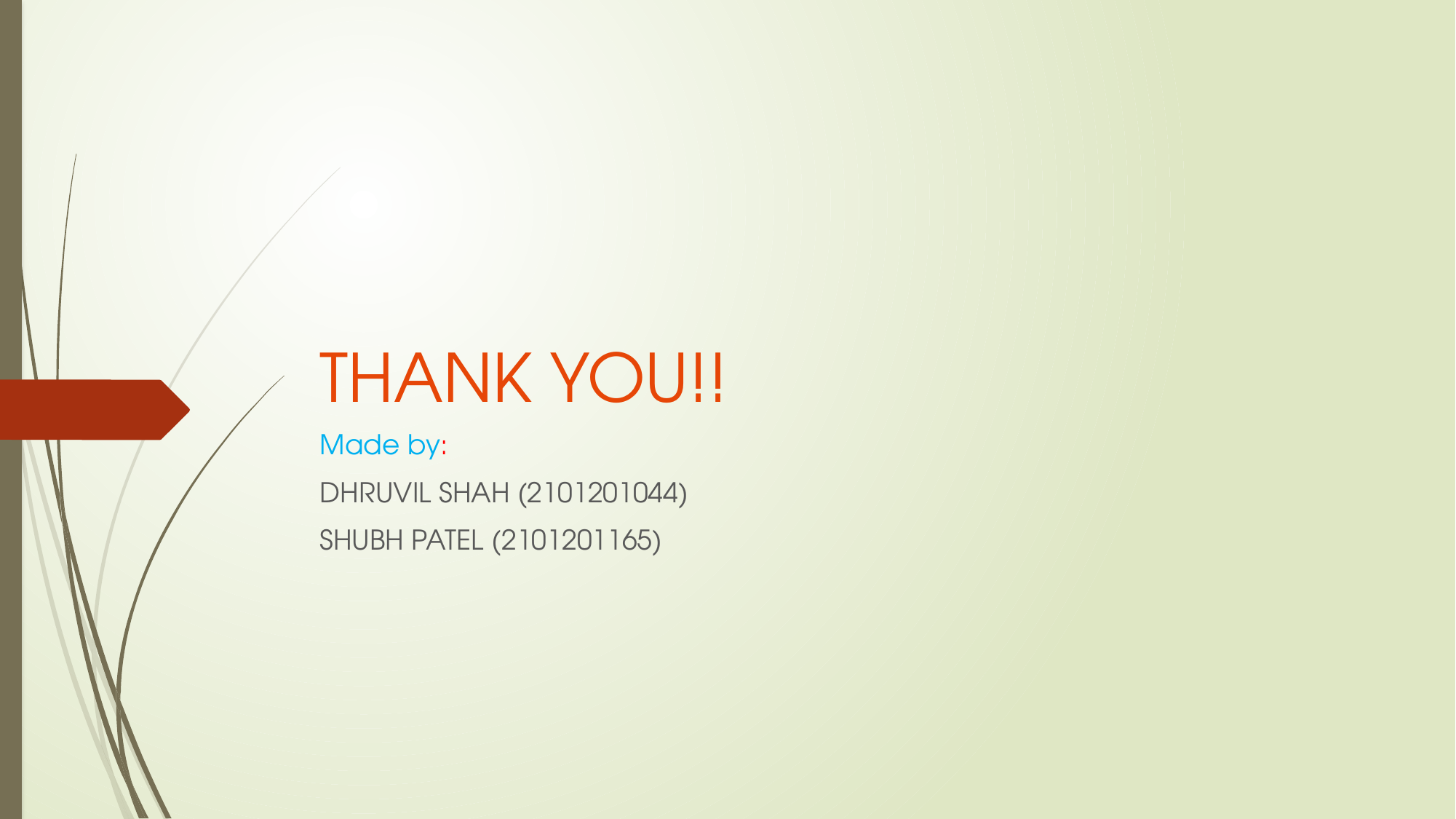

# THANK YOU!!
Made by:
DHRUVIL SHAH (2101201044)
SHUBH PATEL (2101201165)